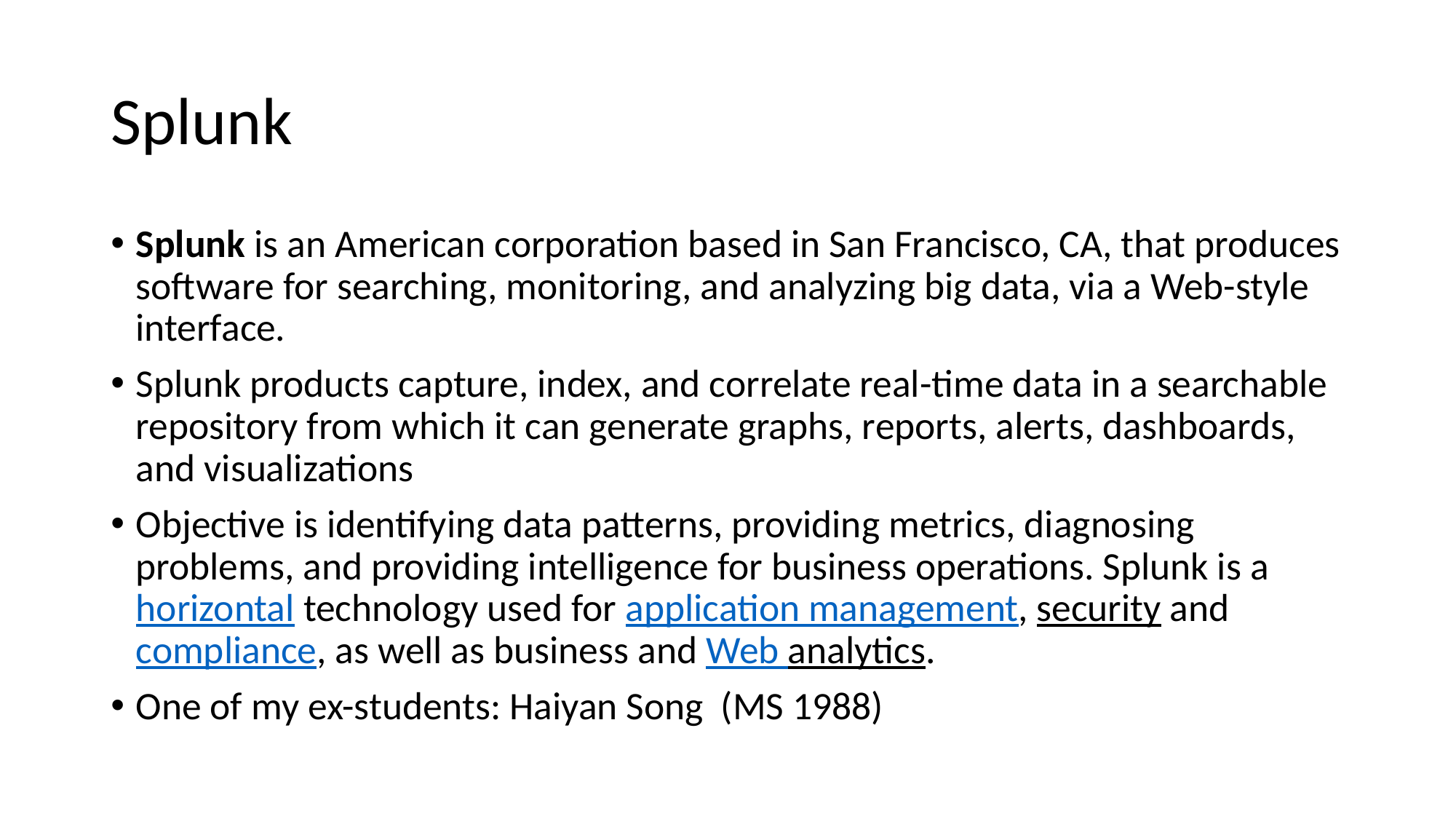

# Splunk
Splunk is an American corporation based in San Francisco, CA, that produces software for searching, monitoring, and analyzing big data, via a Web-style interface.
Splunk products capture, index, and correlate real-time data in a searchable repository from which it can generate graphs, reports, alerts, dashboards, and visualizations
Objective is identifying data patterns, providing metrics, diagnosing problems, and providing intelligence for business operations. Splunk is a horizontal technology used for application management, security and compliance, as well as business and Web analytics.
One of my ex-students: Haiyan Song  (MS 1988)